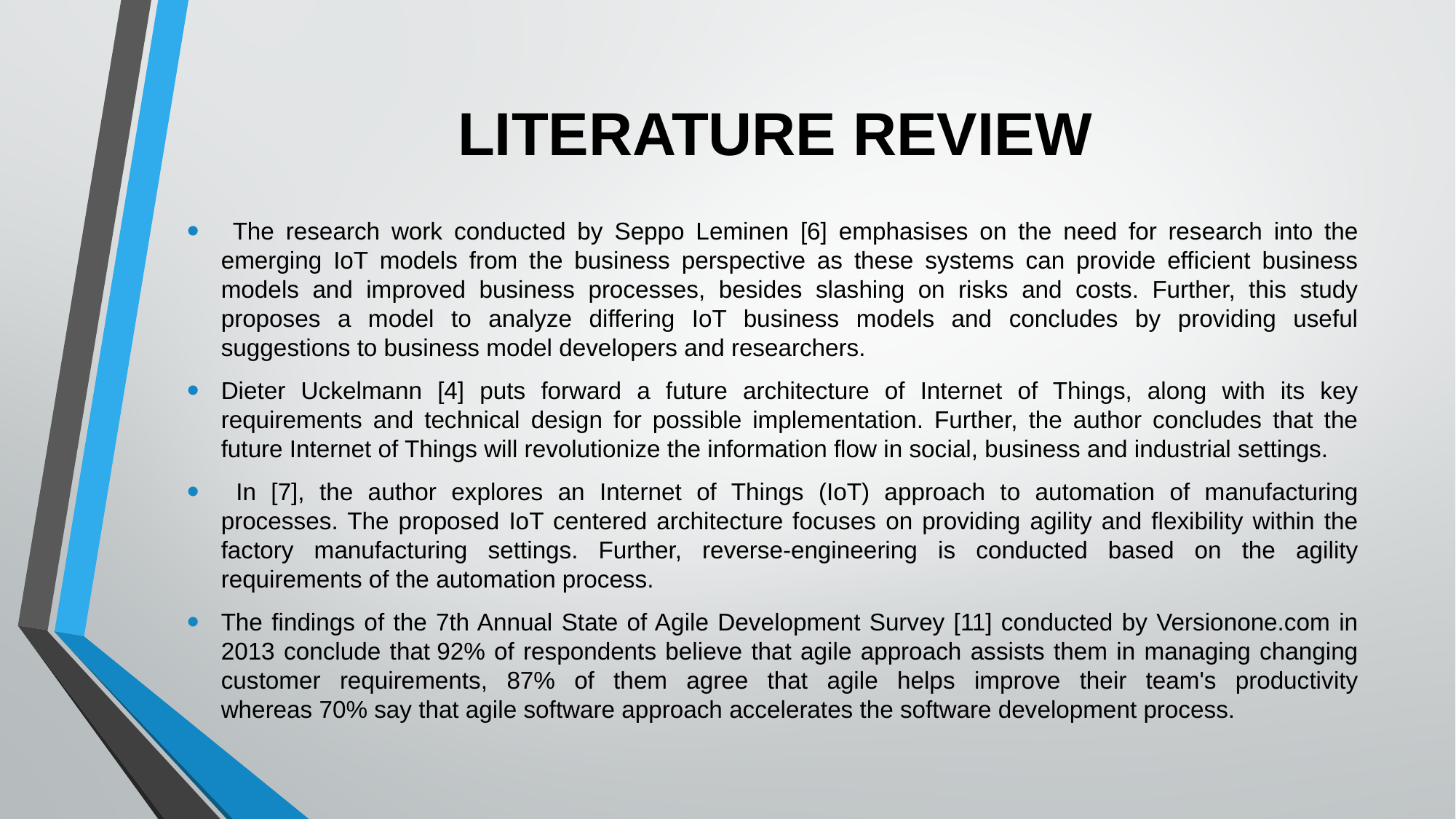

# LITERATURE REVIEW
 The research work conducted by Seppo Leminen [6] emphasises on the need for research into the emerging IoT models from the business perspective as these systems can provide efficient business models and improved business processes, besides slashing on risks and costs. Further, this study proposes a model to analyze differing IoT business models and concludes by providing useful suggestions to business model developers and researchers.
Dieter Uckelmann [4] puts forward a future architecture of Internet of Things, along with its key requirements and technical design for possible implementation. Further, the author concludes that the future Internet of Things will revolutionize the information flow in social, business and industrial settings.
 In [7], the author explores an Internet of Things (IoT) approach to automation of manufacturing processes. The proposed IoT centered architecture focuses on providing agility and flexibility within the factory manufacturing settings. Further, reverse-engineering is conducted based on the agility requirements of the automation process.
The findings of the 7th Annual State of Agile Development Survey [11] conducted by Versionone.com in 2013 conclude that 92% of respondents believe that agile approach assists them in managing changing customer requirements, 87% of them agree that agile helps improve their team's productivity whereas 70% say that agile software approach accelerates the software development process.